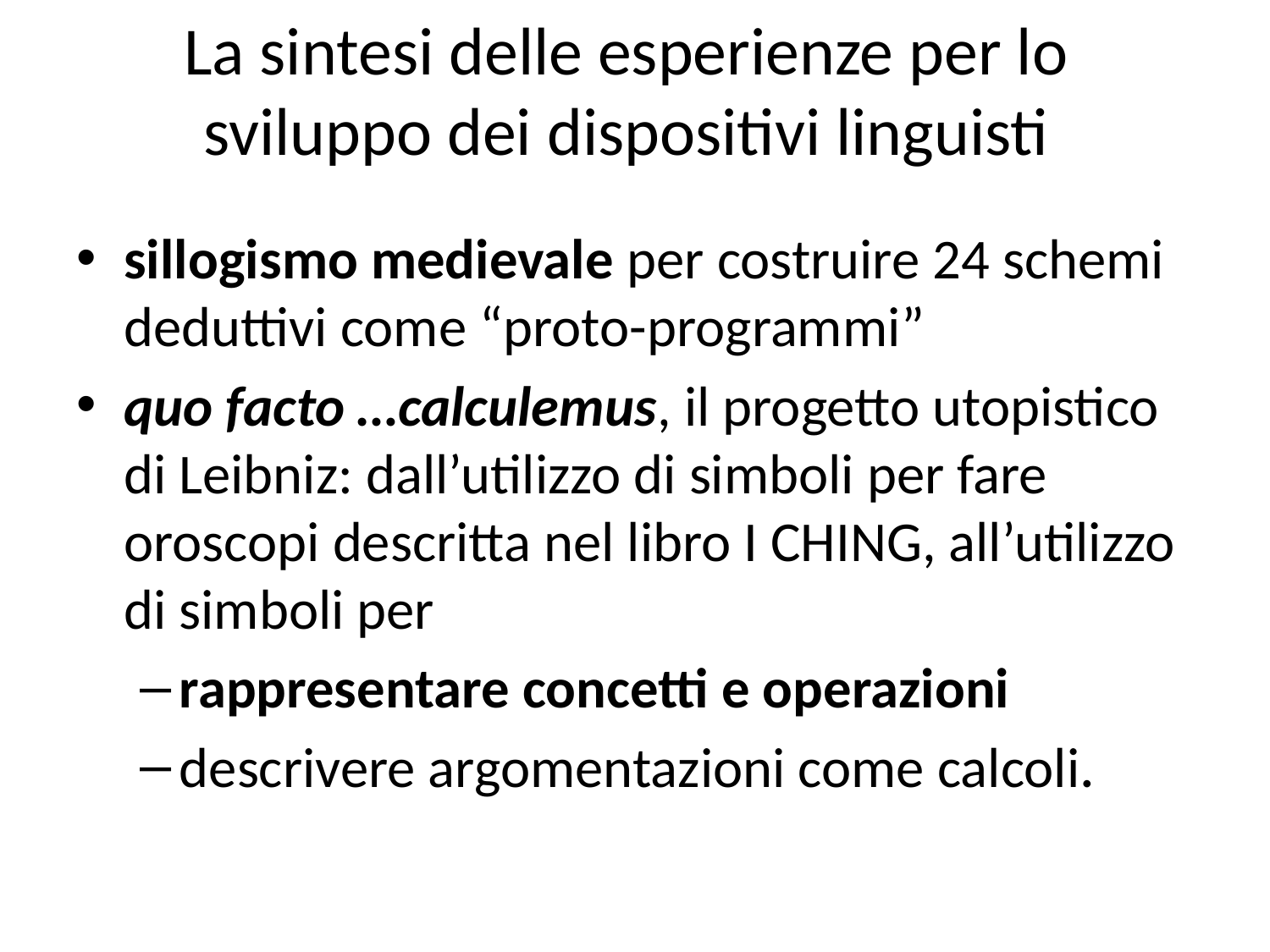

# La sintesi delle esperienze per lo sviluppo dei dispositivi linguisti
sillogismo medievale per costruire 24 schemi deduttivi come “proto-programmi”
quo facto …calculemus, il progetto utopistico di Leibniz: dall’utilizzo di simboli per fare oroscopi descritta nel libro I CHING, all’utilizzo di simboli per
rappresentare concetti e operazioni
descrivere argomentazioni come calcoli.